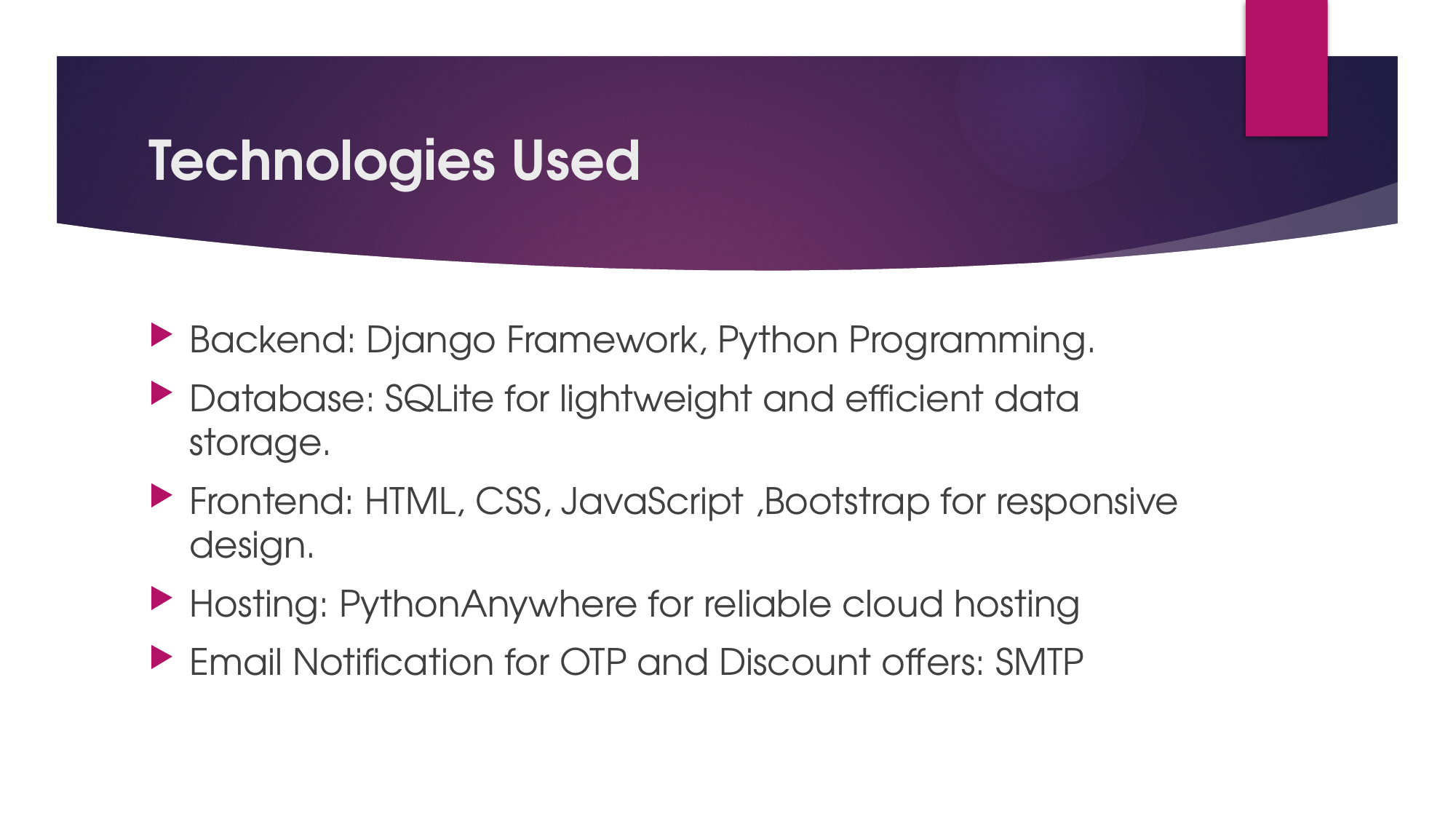

# Technologies Used
Backend: Django Framework, Python Programming.
Database: SQLite for lightweight and efficient data storage.
Frontend: HTML, CSS, JavaScript ,Bootstrap for responsive design.
Hosting: PythonAnywhere for reliable cloud hosting
Email Notification for OTP and Discount offers: SMTP